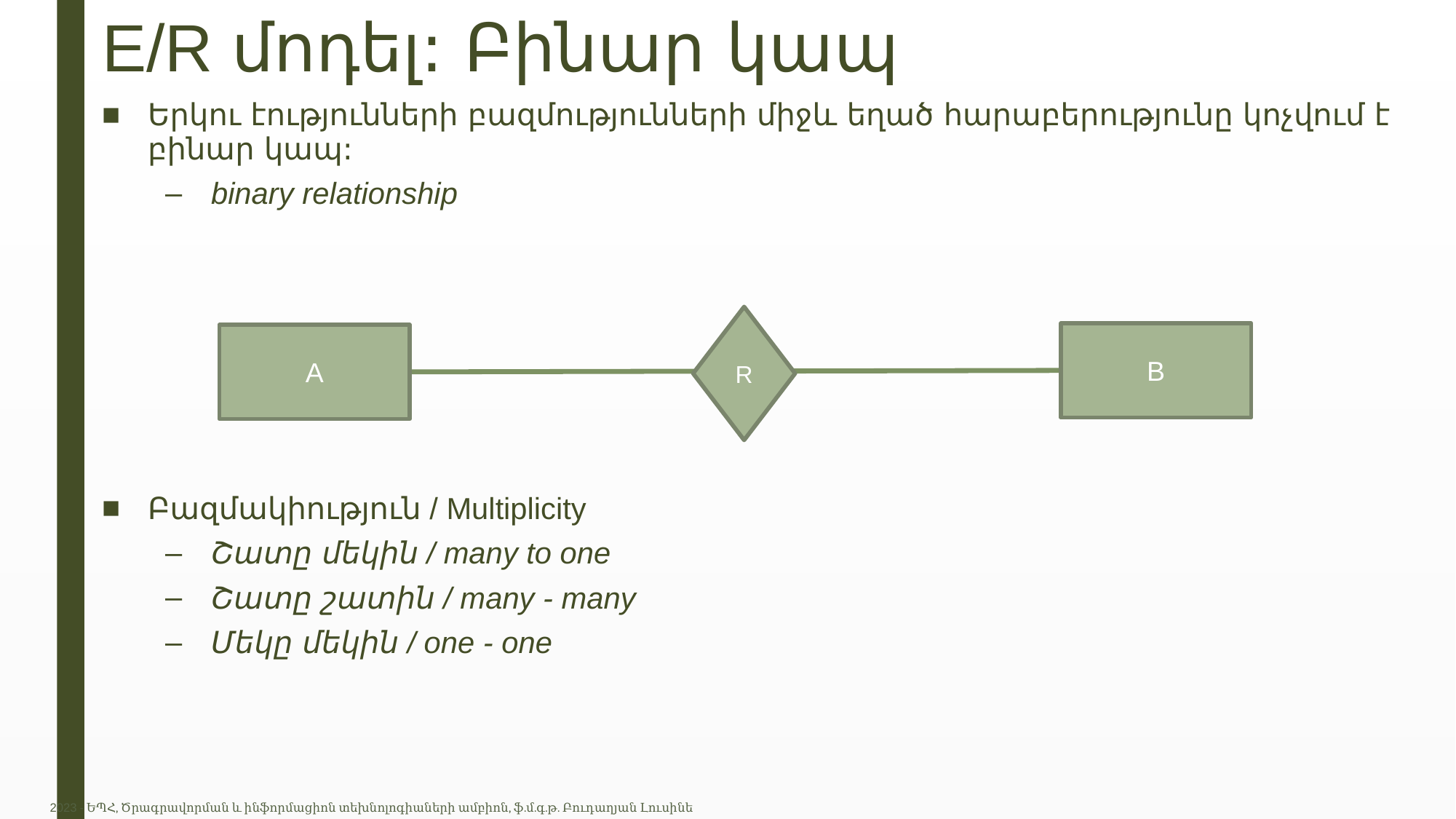

# E/R մոդել: Բինար կապ
Երկու էությունների բազմությունների միջև եղած հարաբերությունը կոչվում է բինար կապ:
binary relationship

Բազմակիություն / Multiplicity
Շատը մեկին / many to one
Շատը շատին / many - many
Մեկը մեկին / one - one

R
B
A
2023 - ԵՊՀ, Ծրագրավորման և ինֆորմացիոն տեխնոլոգիաների ամբիոն, ֆ.մ.գ.թ. Բուդաղյան Լուսինե